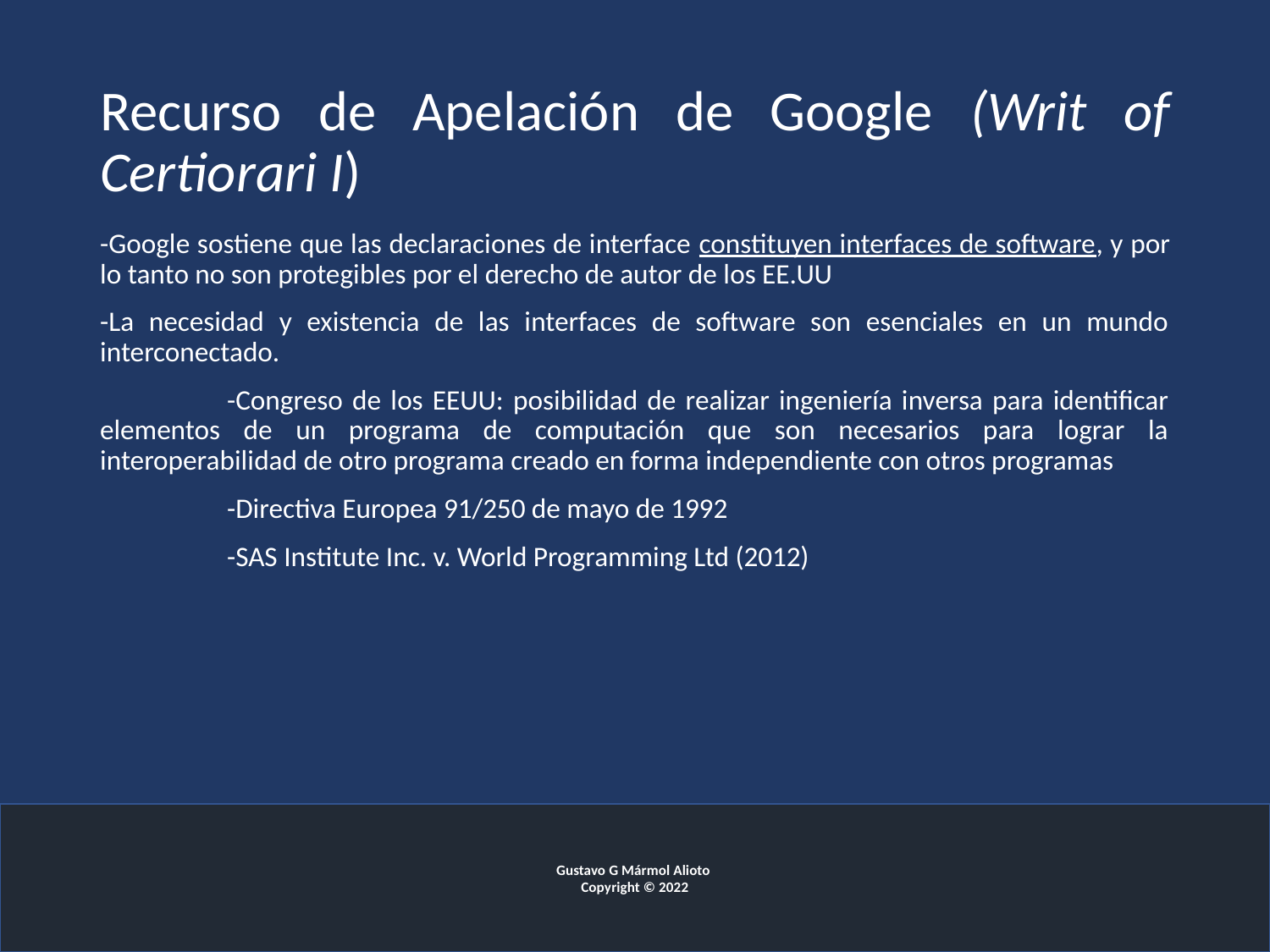

# Recurso de Apelación de Google (Writ of Certiorari I)
-Google sostiene que las declaraciones de interface constituyen interfaces de software, y por lo tanto no son protegibles por el derecho de autor de los EE.UU
-La necesidad y existencia de las interfaces de software son esenciales en un mundo interconectado.
	-Congreso de los EEUU: posibilidad de realizar ingeniería inversa para identificar elementos de un programa de computación que son necesarios para lograr la interoperabilidad de otro programa creado en forma independiente con otros programas
	-Directiva Europea 91/250 de mayo de 1992
	-SAS Institute Inc. v. World Programming Ltd (2012)
Gustavo G Mármol Alioto
Copyright © 2022